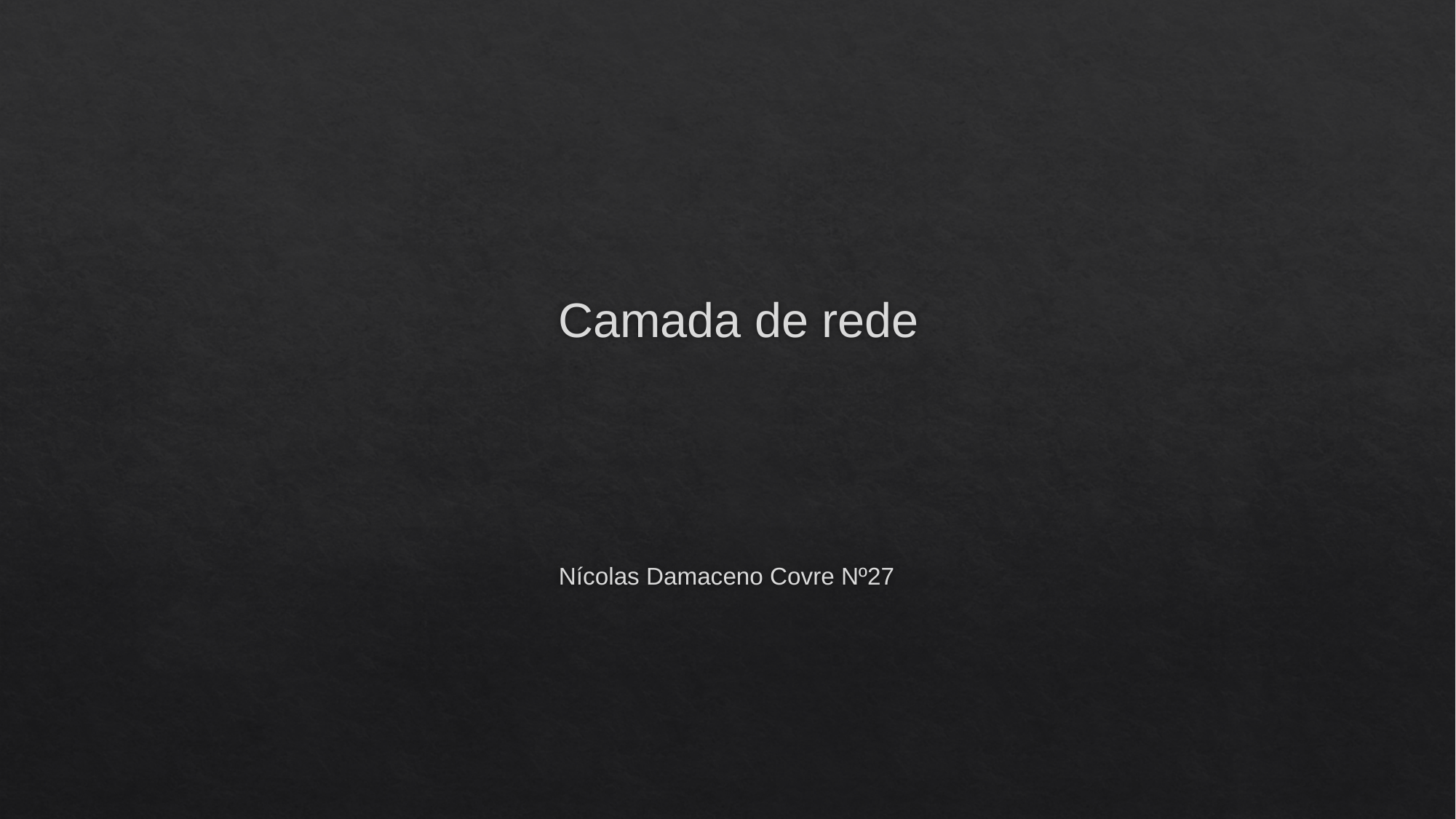

# Camada de rede
Nícolas Damaceno Covre Nº27